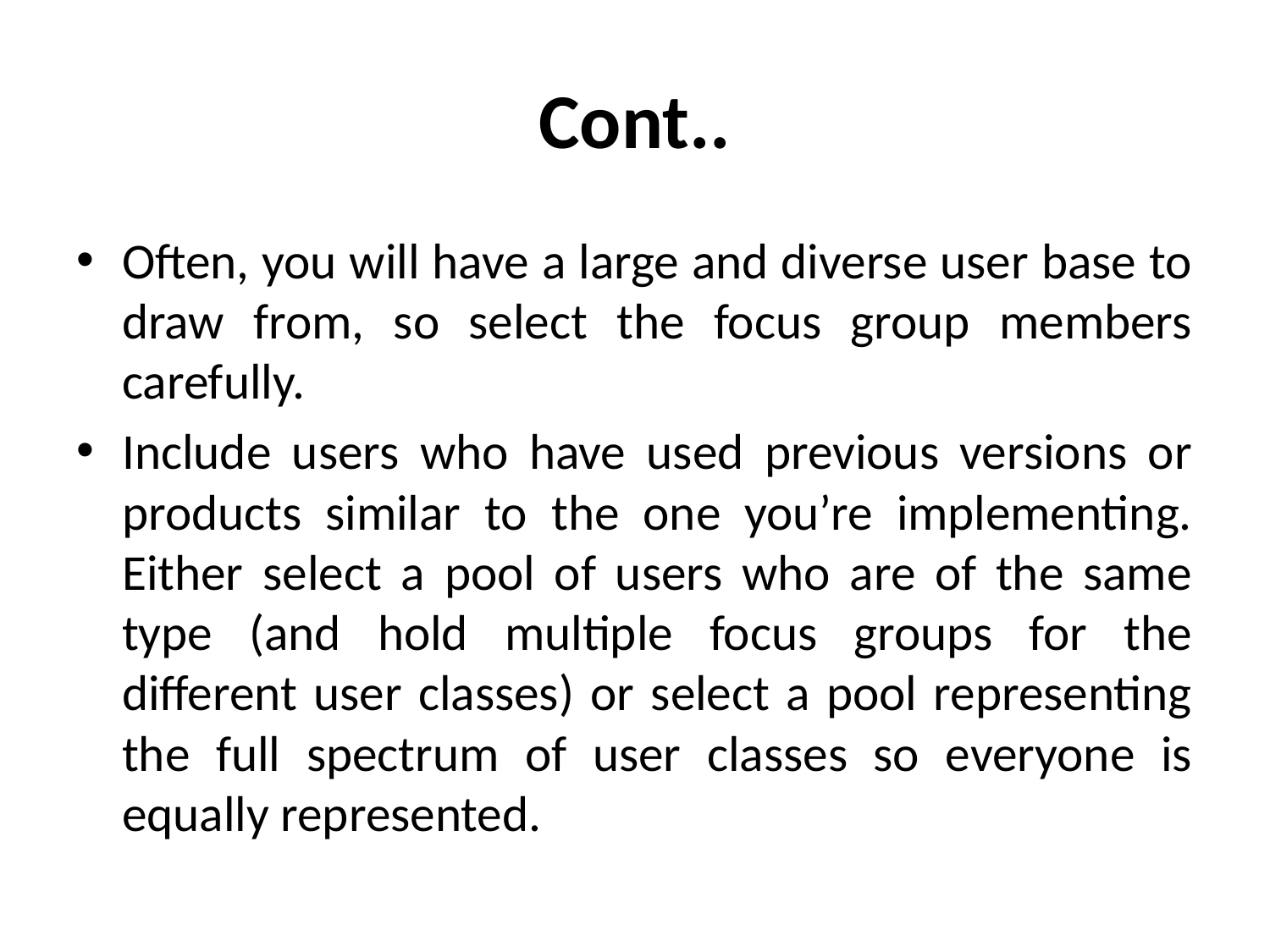

# Cont..
Often, you will have a large and diverse user base to draw from, so select the focus group members carefully.
Include users who have used previous versions or products similar to the one you’re implementing. Either select a pool of users who are of the same type (and hold multiple focus groups for the different user classes) or select a pool representing the full spectrum of user classes so everyone is equally represented.